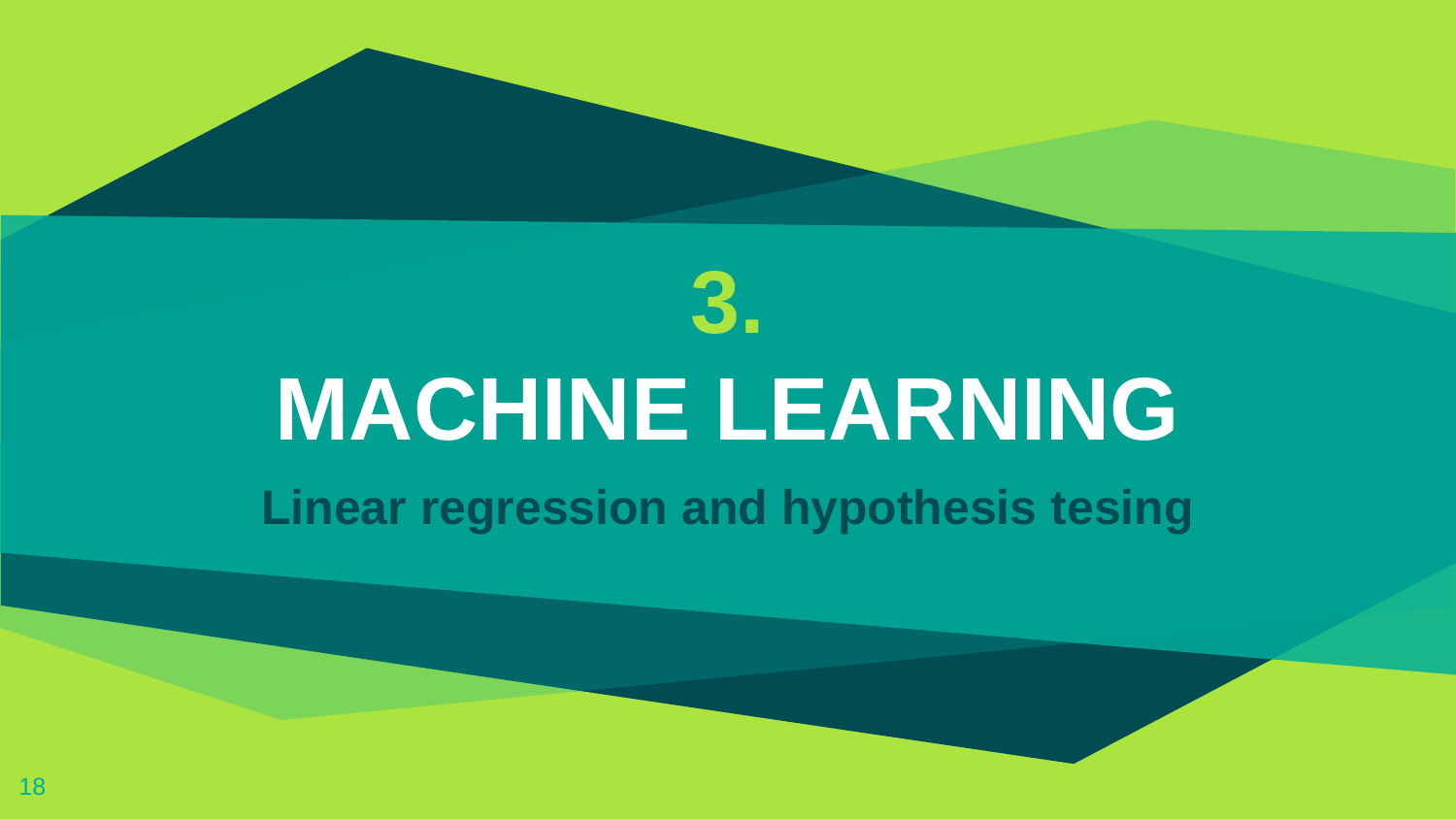

# 3.
MACHINE LEARNING
Linear regression and hypothesis tesing
18